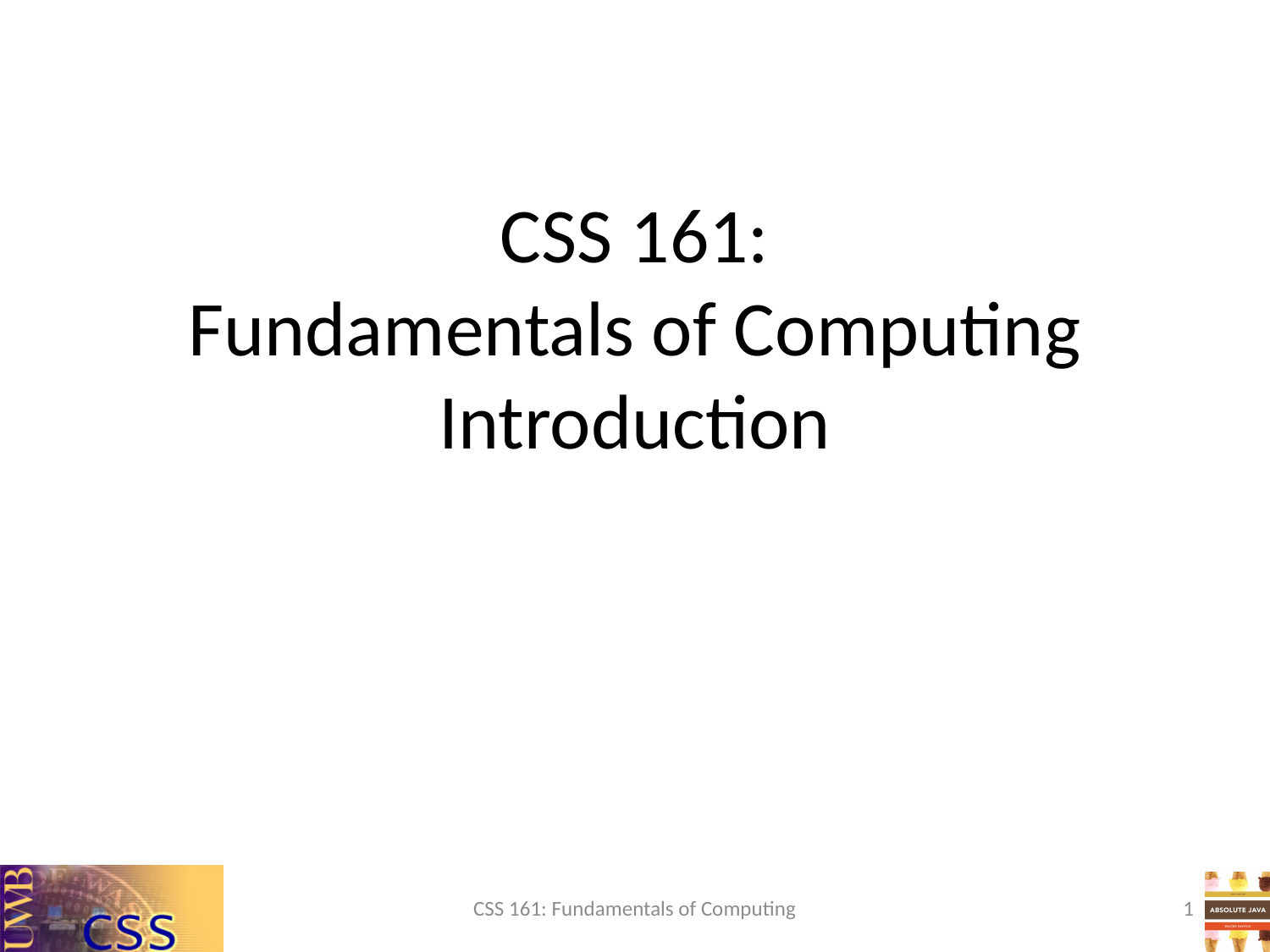

# CSS 161: Fundamentals of Computing Introduction
CSS 161: Fundamentals of Computing
1